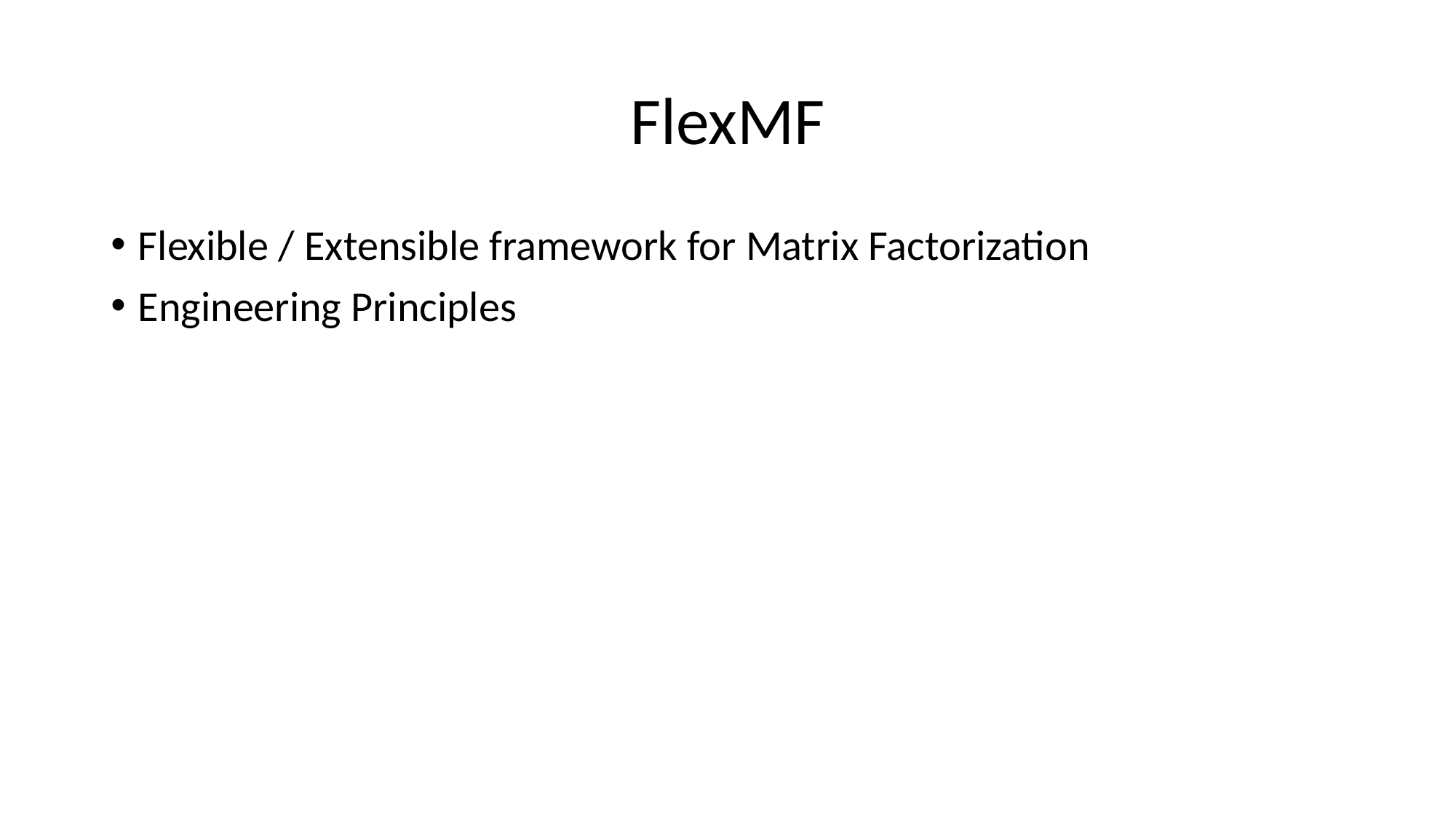

# FlexMF
Flexible / Extensible framework for Matrix Factorization
Engineering Principles